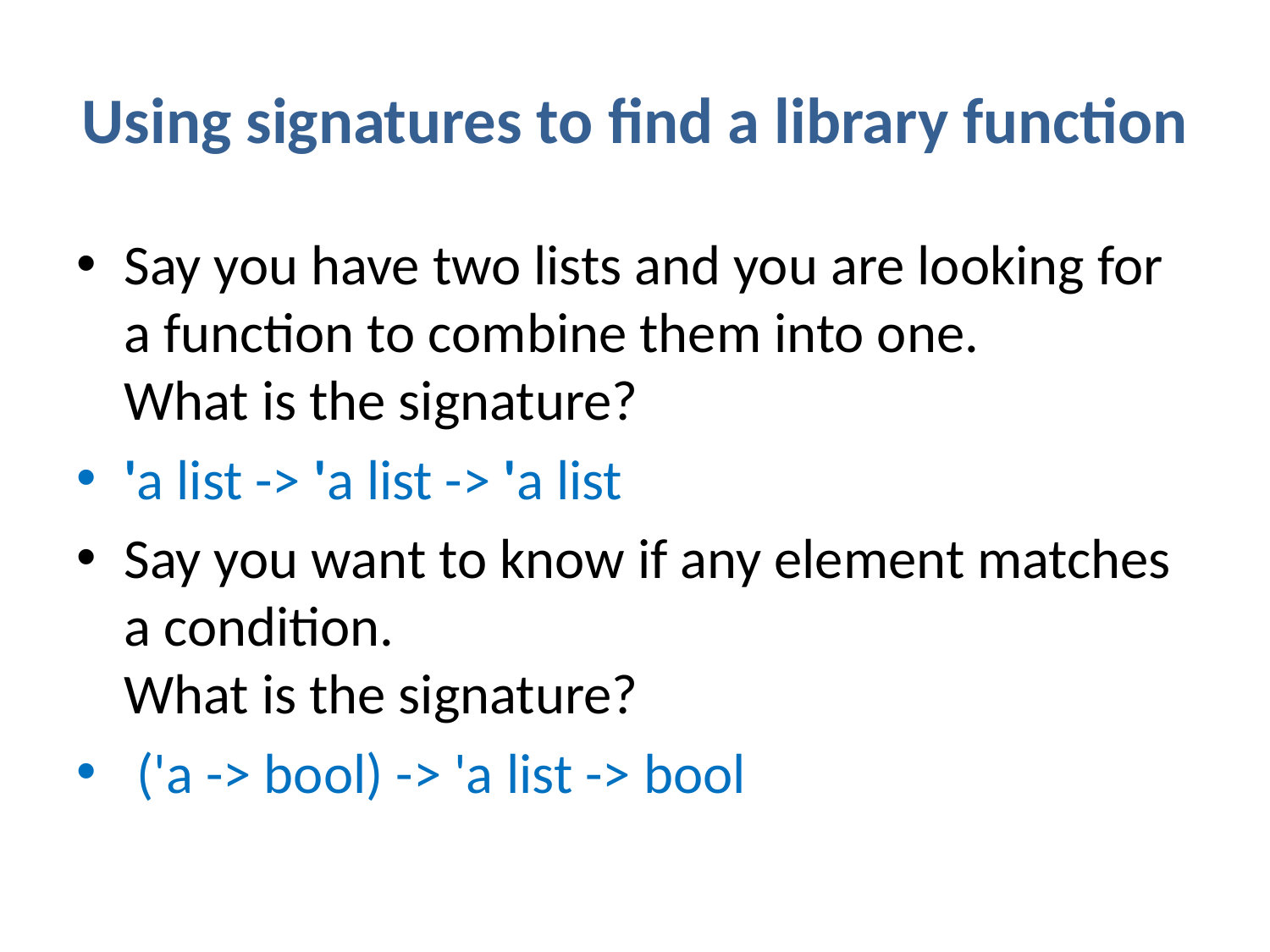

# Using signatures to find a library function
Say you have two lists and you are looking for a function to combine them into one.
What is the signature?
'a list -> 'a list -> 'a list
Say you want to know if any element matches a condition.
What is the signature?
 ('a -> bool) -> 'a list -> bool